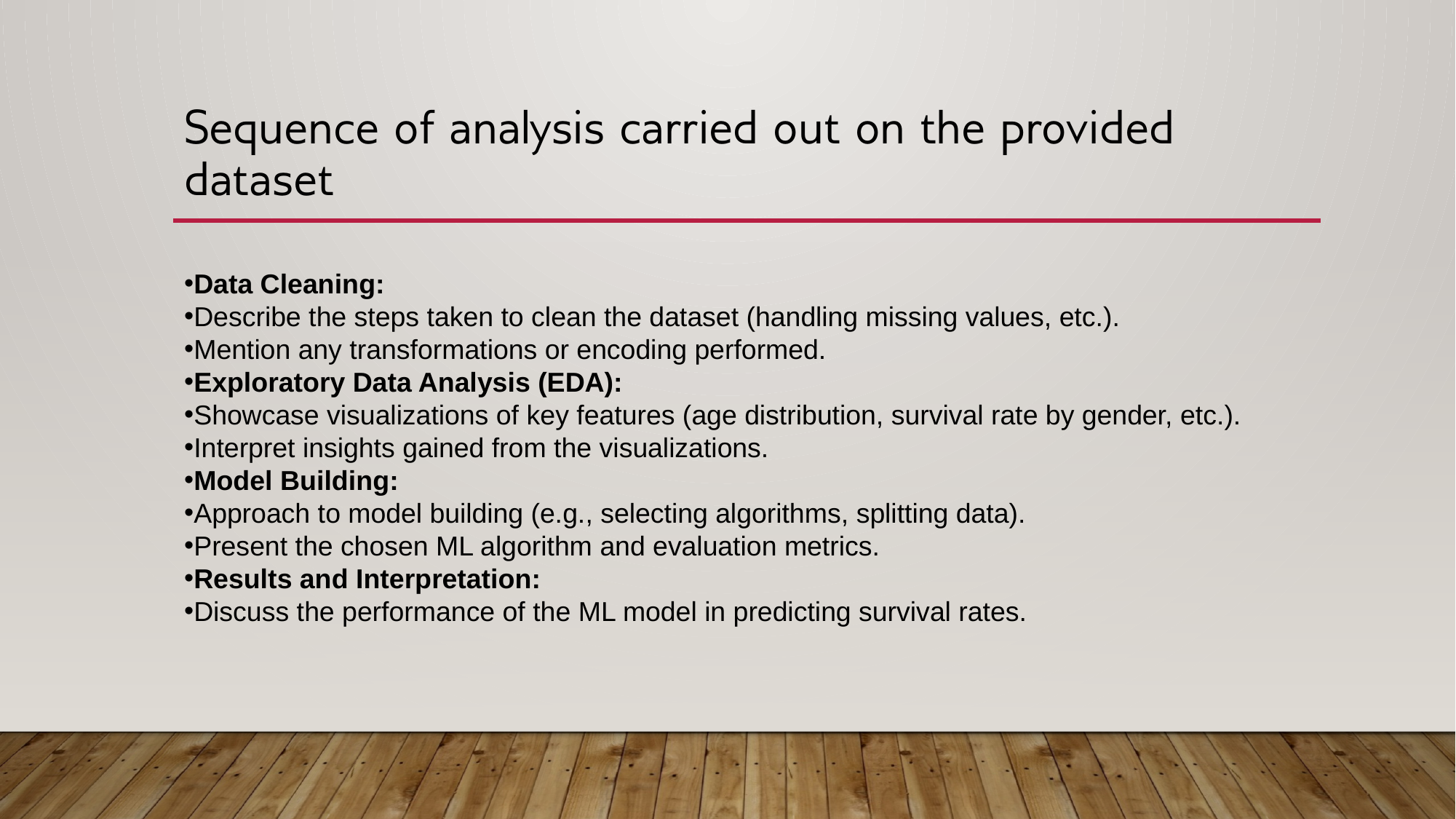

# Sequence of analysis carried out on the provided dataset

Data Cleaning:
Describe the steps taken to clean the dataset (handling missing values, etc.).
Mention any transformations or encoding performed.
Exploratory Data Analysis (EDA):
Showcase visualizations of key features (age distribution, survival rate by gender, etc.).
Interpret insights gained from the visualizations.
Model Building:
Approach to model building (e.g., selecting algorithms, splitting data).
Present the chosen ML algorithm and evaluation metrics.
Results and Interpretation:
Discuss the performance of the ML model in predicting survival rates.